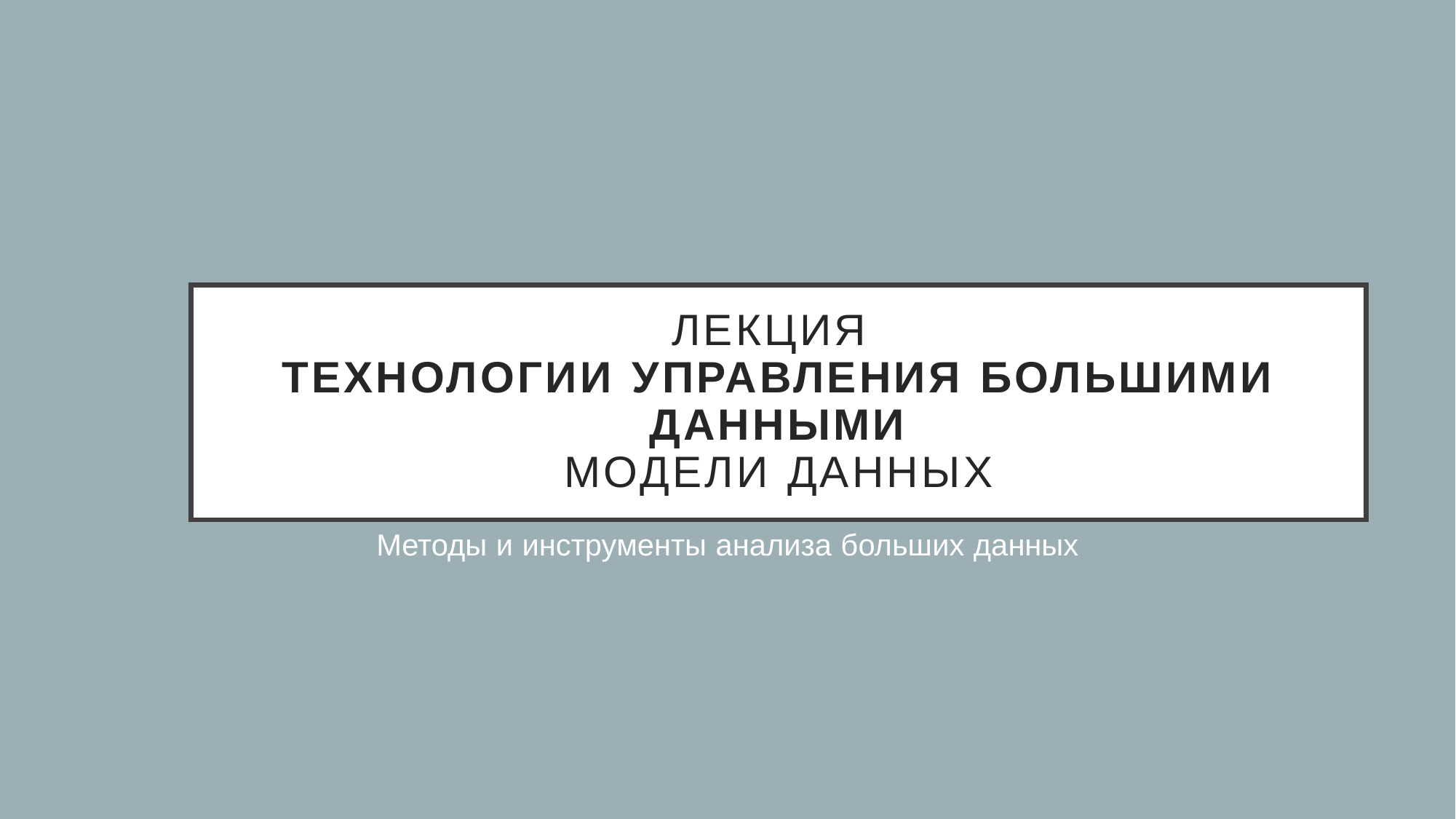

# Лекция Технологии управления большими данными Модели данных
Методы и инструменты анализа больших данных